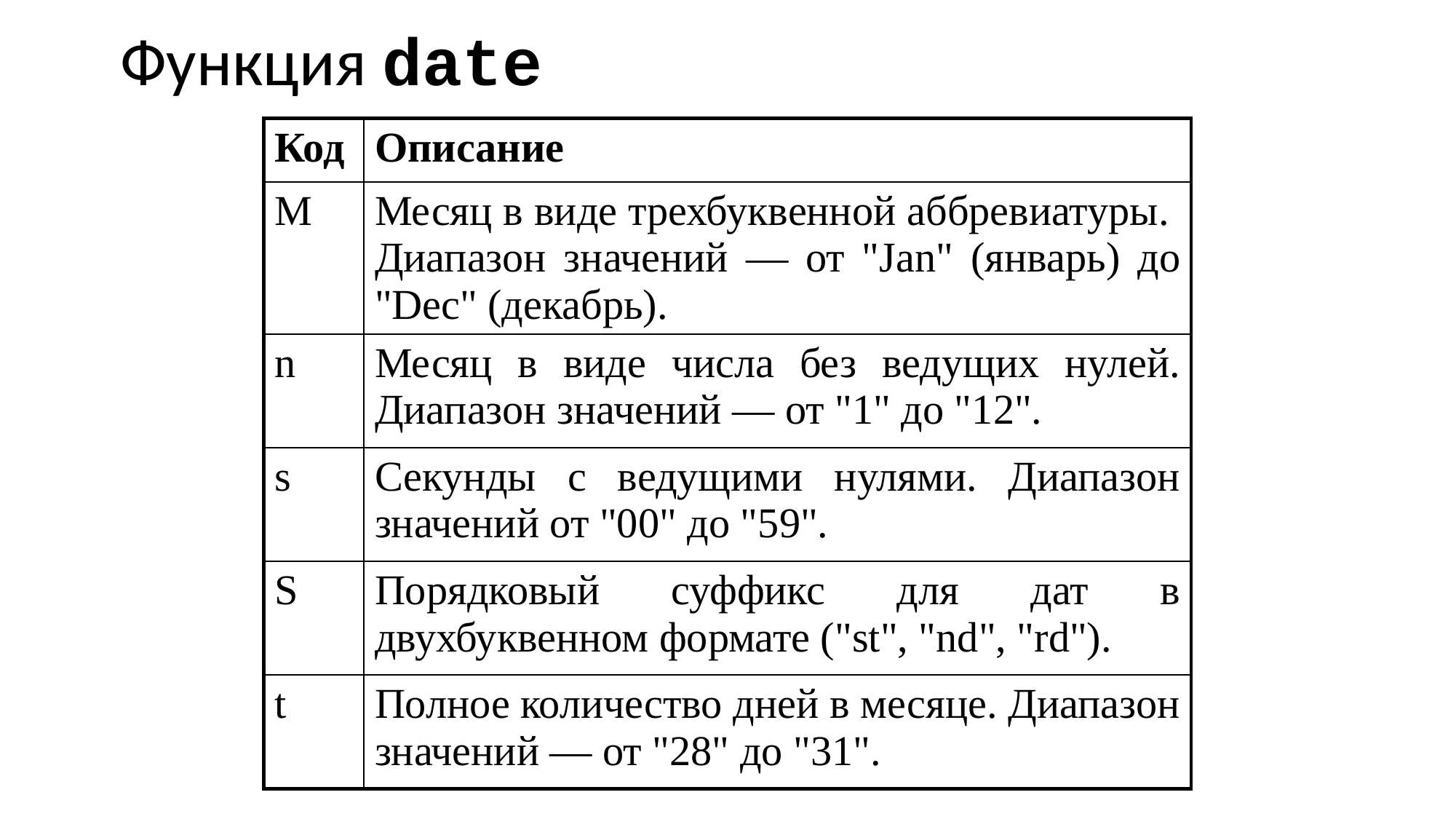

# Функция date
| Код | Описание |
| --- | --- |
| M | Месяц в виде трехбуквенной аббревиатуры. Диапазон значений — от "Jan" (январь) до "Dec" (декабрь). |
| n | Месяц в виде числа без ведущих нулей. Диапазон значений — от "1" до "12". |
| s | Секунды с ведущими нулями. Диапазон значений от "00" до "59". |
| S | Порядковый суффикс для дат в двухбуквенном формате ("st", "nd", "rd"). |
| t | Полное количество дней в месяце. Диапазон значений — от "28" до "31". |